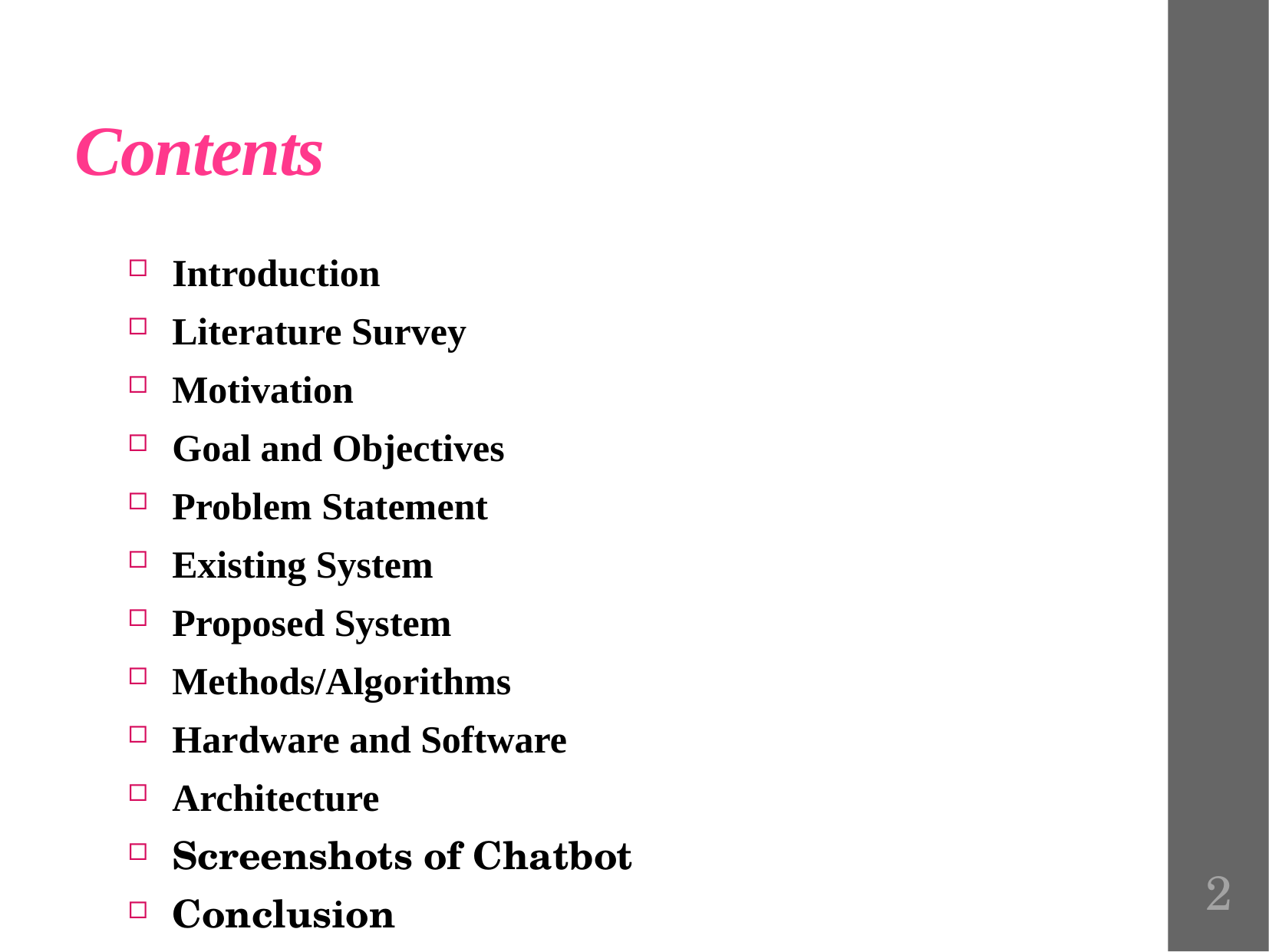

# Contents
Introduction
Literature Survey
Motivation
Goal and Objectives
Problem Statement
Existing System
Proposed System
Methods/Algorithms
Hardware and Software
Architecture
Screenshots of Chatbot
Conclusion

2